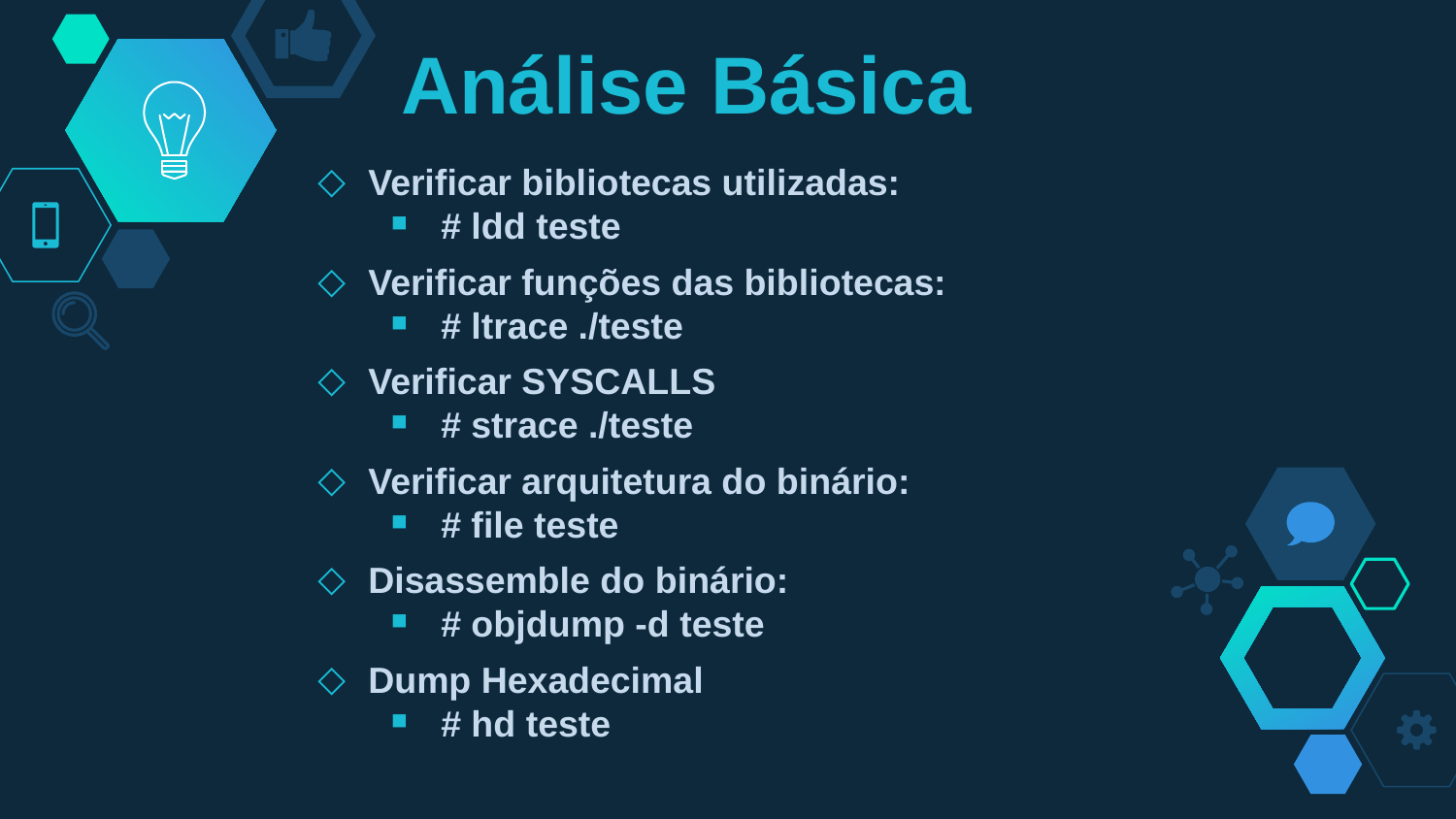

# Análise Básica
Verificar bibliotecas utilizadas:
# ldd teste
Verificar funções das bibliotecas:
# ltrace ./teste
Verificar SYSCALLS
# strace ./teste
Verificar arquitetura do binário:
# file teste
Disassemble do binário:
# objdump -d teste
Dump Hexadecimal
# hd teste